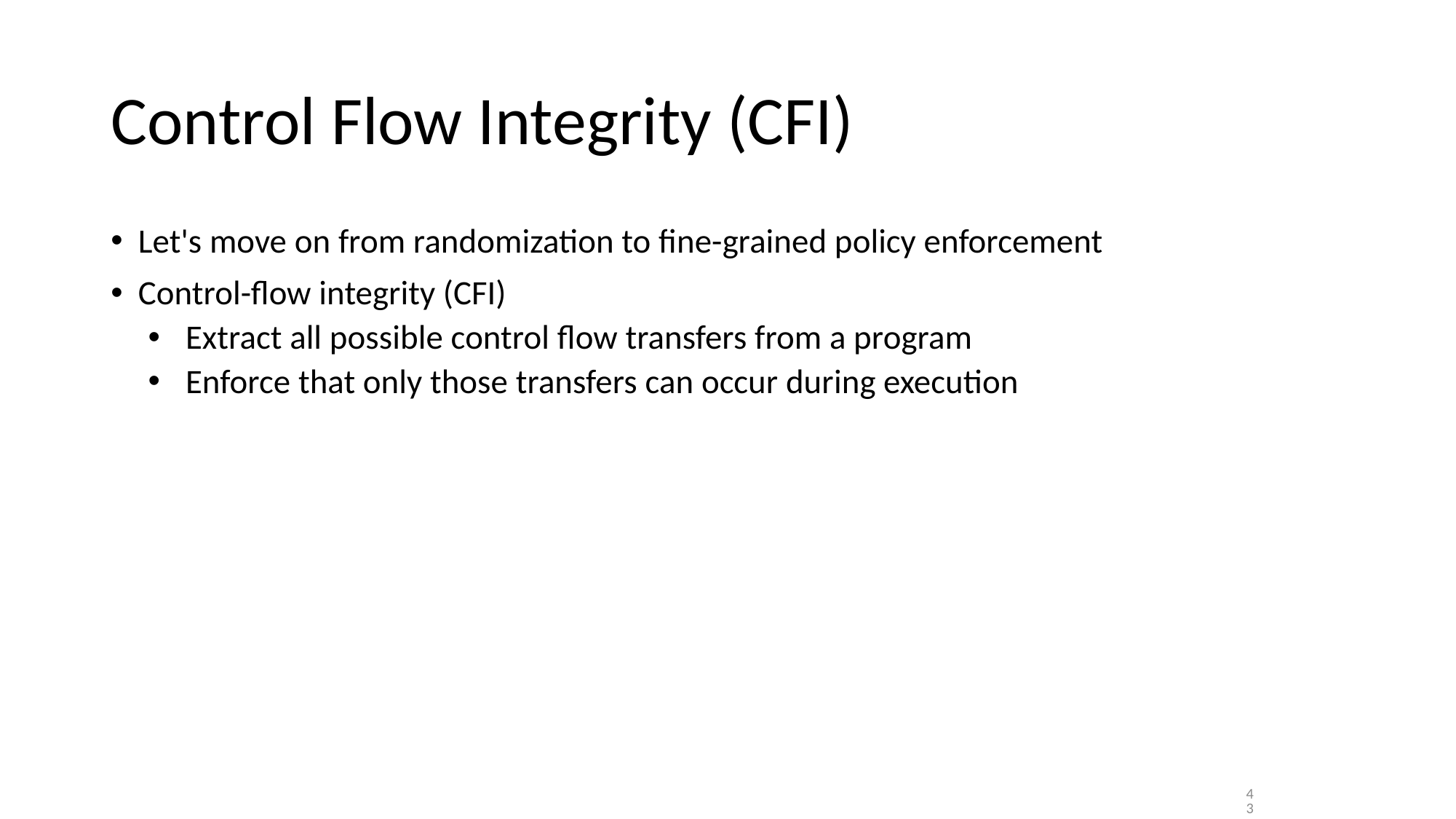

# Control Flow Integrity (CFI)
Let's move on from randomization to fine-grained policy enforcement
Control-flow integrity (CFI)
Extract all possible control flow transfers from a program
Enforce that only those transfers can occur during execution
43